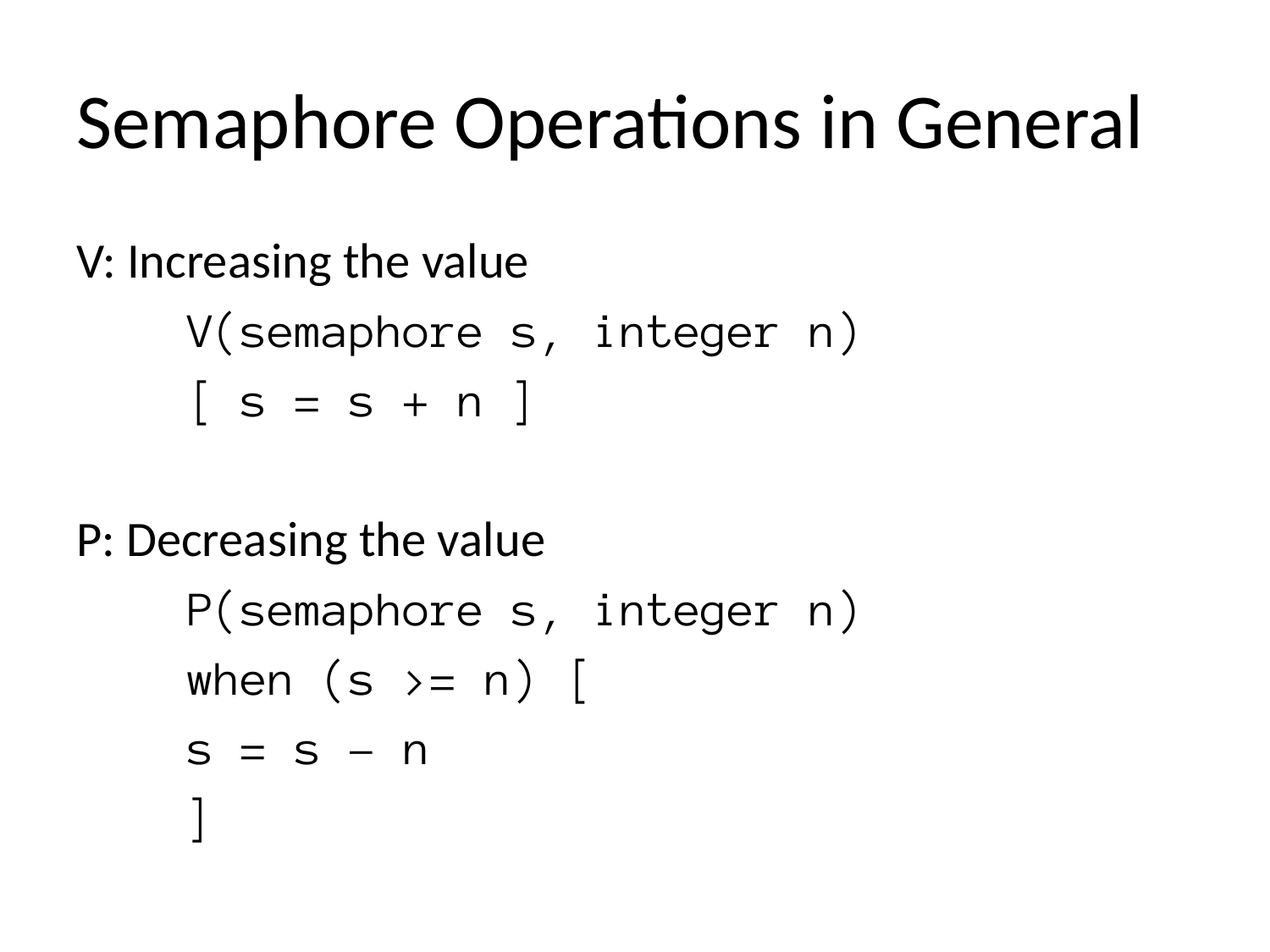

# Semaphore Operations in General
V: Increasing the value
	V(semaphore s, integer n)
	[ s = s + n ]

P: Decreasing the value
	P(semaphore s, integer n)
	when (s >= n) [
		s = s – n
	]